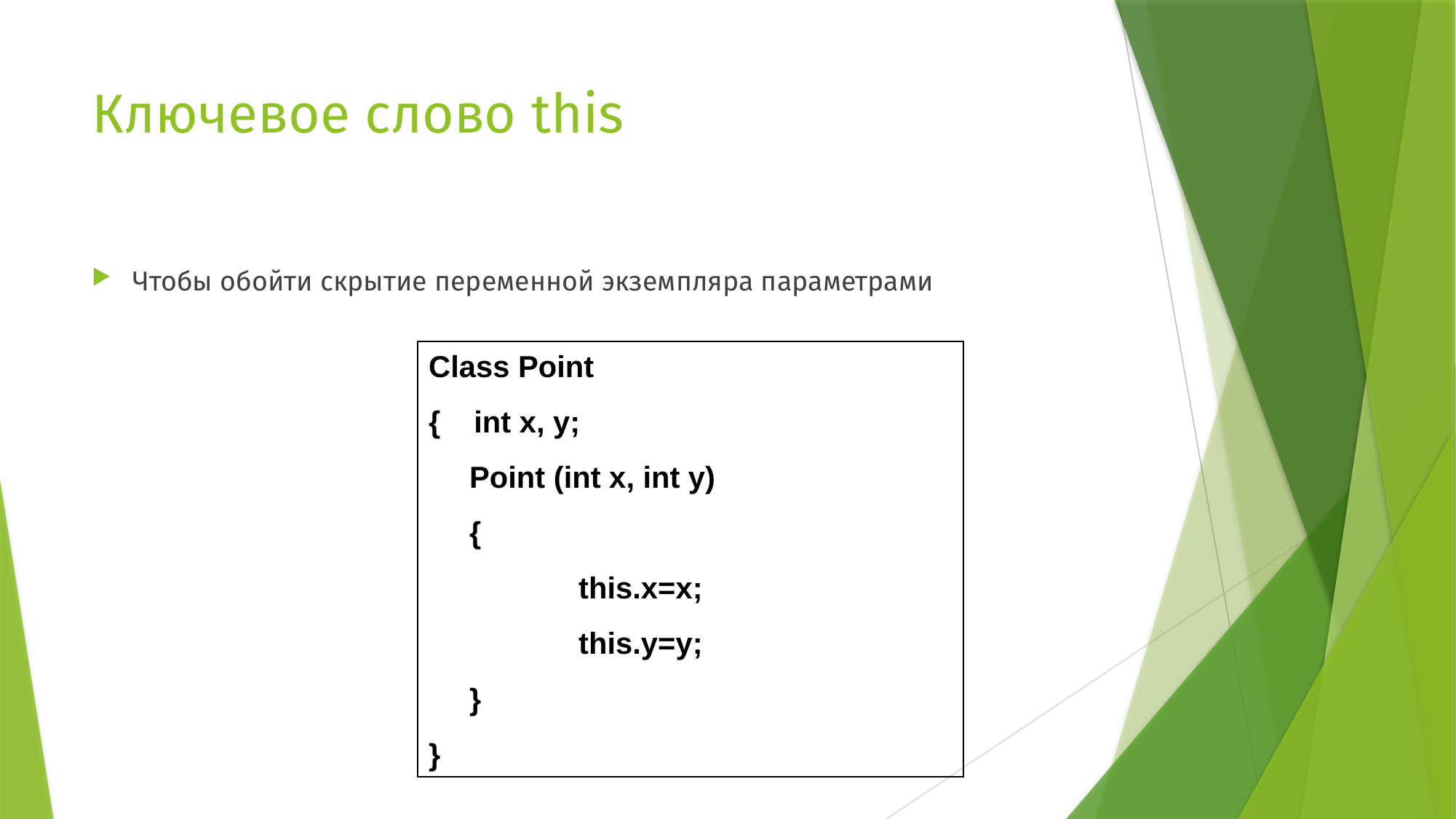

# Ключевое слово this
Чтобы обойти скрытие переменной экземпляра параметрами

Class Point
{    int x, y;
	Point (int x, int y)
	{
		this.x=x;
 		this.y=y;
	}
}